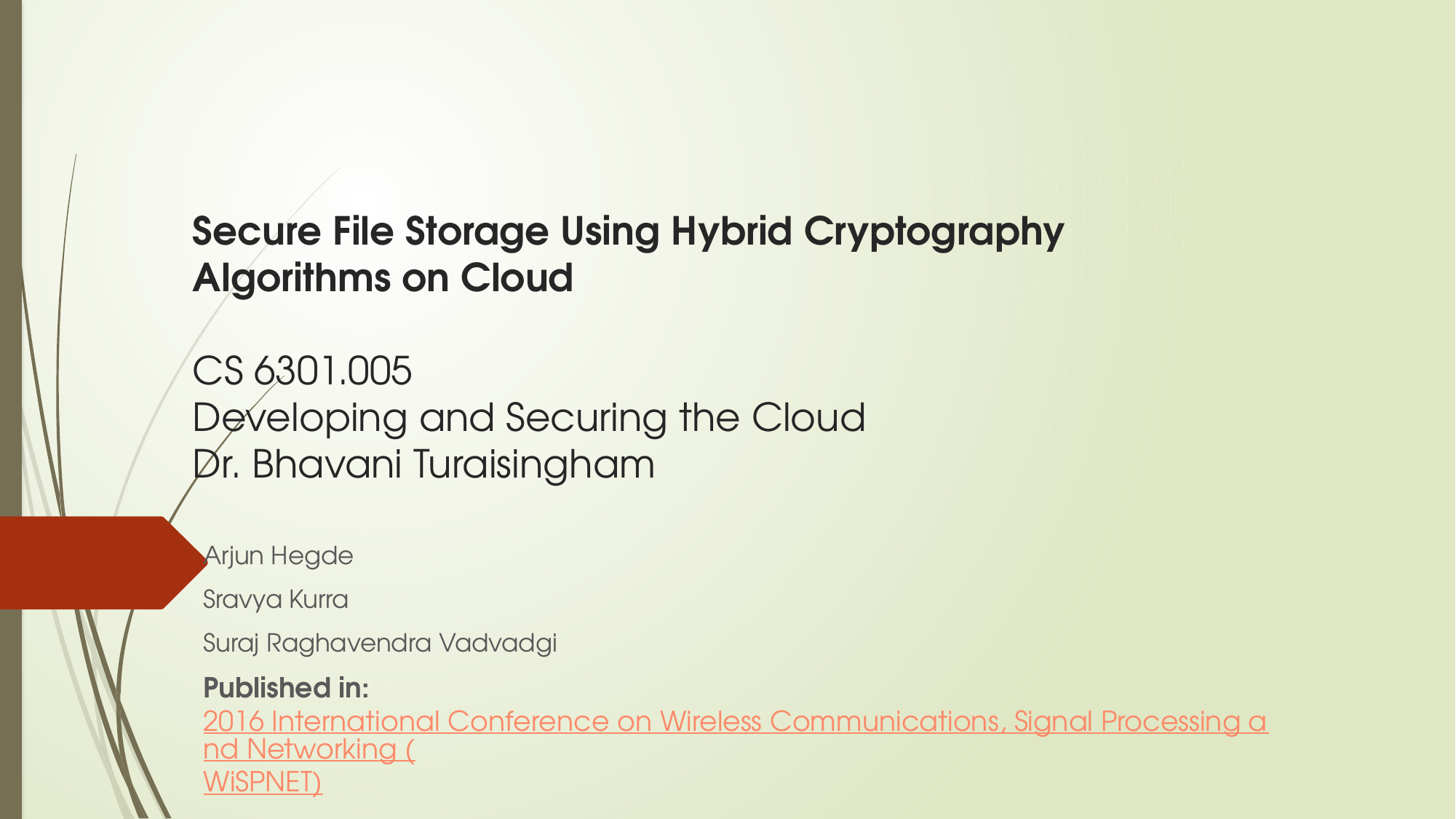

# Secure File Storage Using Hybrid Cryptography Algorithms on Cloud CS 6301.005 Developing and Securing the Cloud Dr. Bhavani Turaisingham
Arjun Hegde
Sravya Kurra
Suraj Raghavendra Vadvadgi
Published in: 2016 International Conference on Wireless Communications, Signal Processing and Networking (WiSPNET)